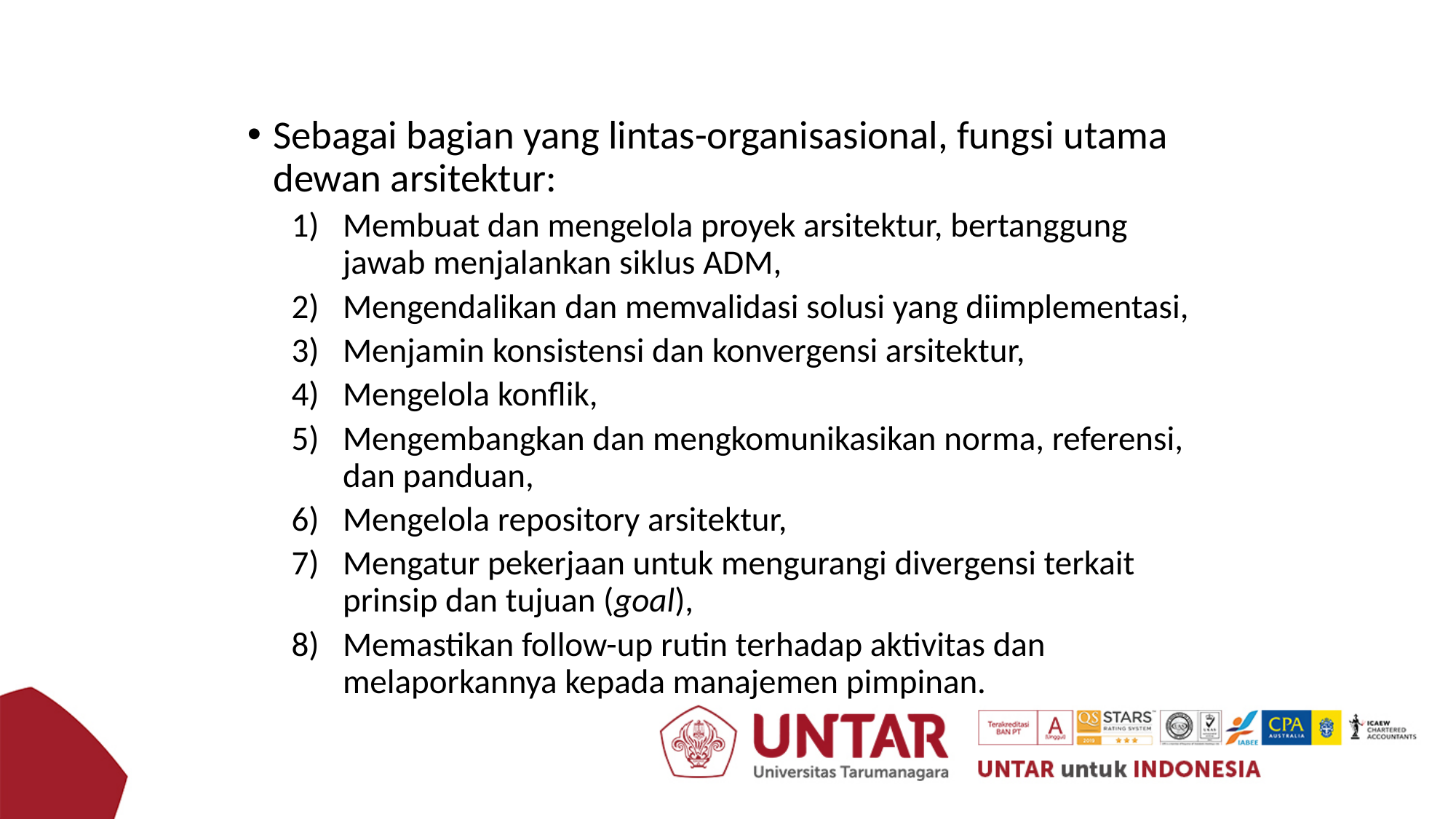

Sebagai bagian yang lintas-organisasional, fungsi utama dewan arsitektur:
Membuat dan mengelola proyek arsitektur, bertanggung jawab menjalankan siklus ADM,
Mengendalikan dan memvalidasi solusi yang diimplementasi,
Menjamin konsistensi dan konvergensi arsitektur,
Mengelola konflik,
Mengembangkan dan mengkomunikasikan norma, referensi, dan panduan,
Mengelola repository arsitektur,
Mengatur pekerjaan untuk mengurangi divergensi terkait prinsip dan tujuan (goal),
Memastikan follow-up rutin terhadap aktivitas dan melaporkannya kepada manajemen pimpinan.